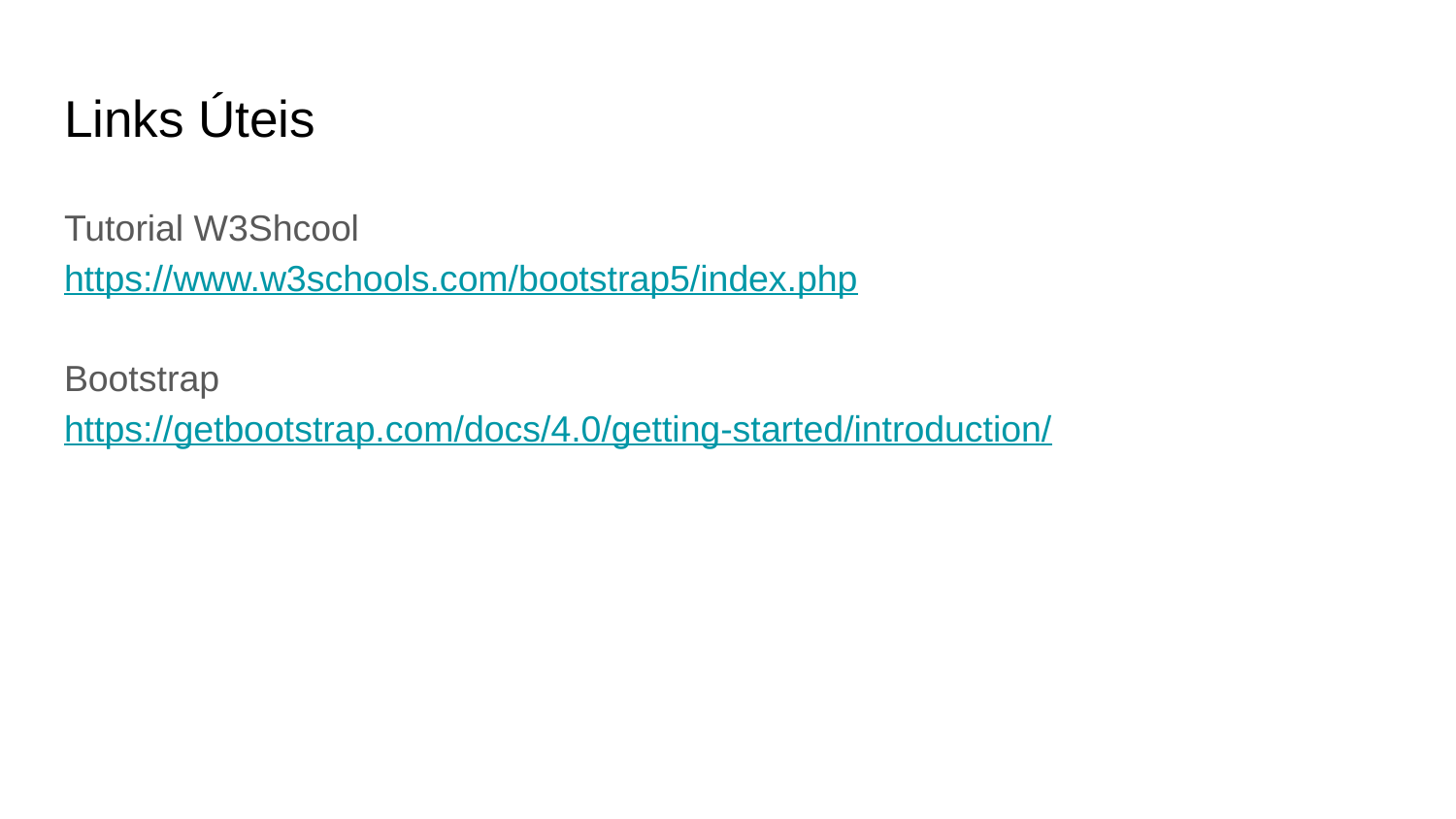

# Links Úteis
Tutorial W3Shcool
https://www.w3schools.com/bootstrap5/index.php

Bootstrap
https://getbootstrap.com/docs/4.0/getting-started/introduction/